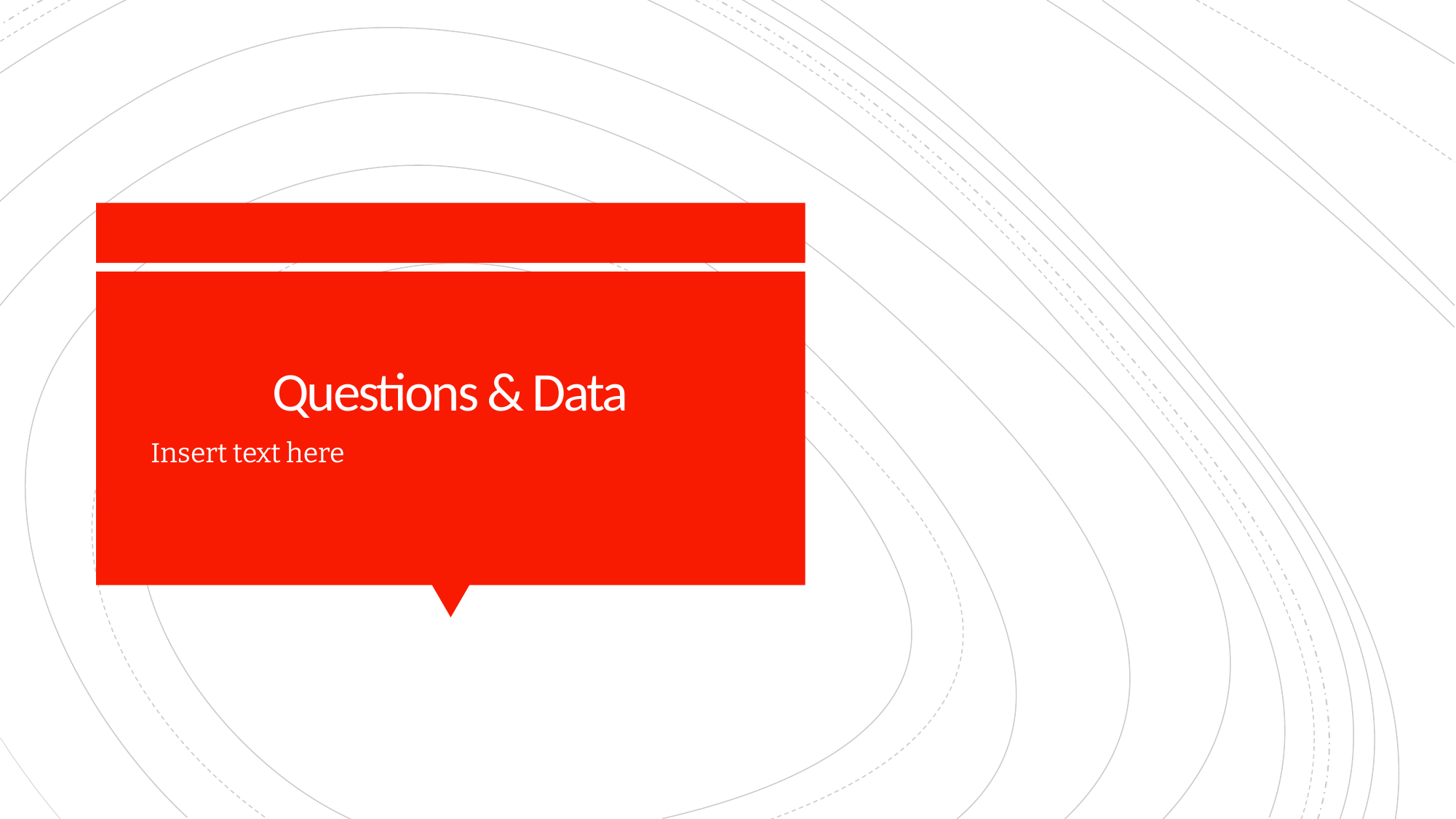

# Questions & Data
Insert text here